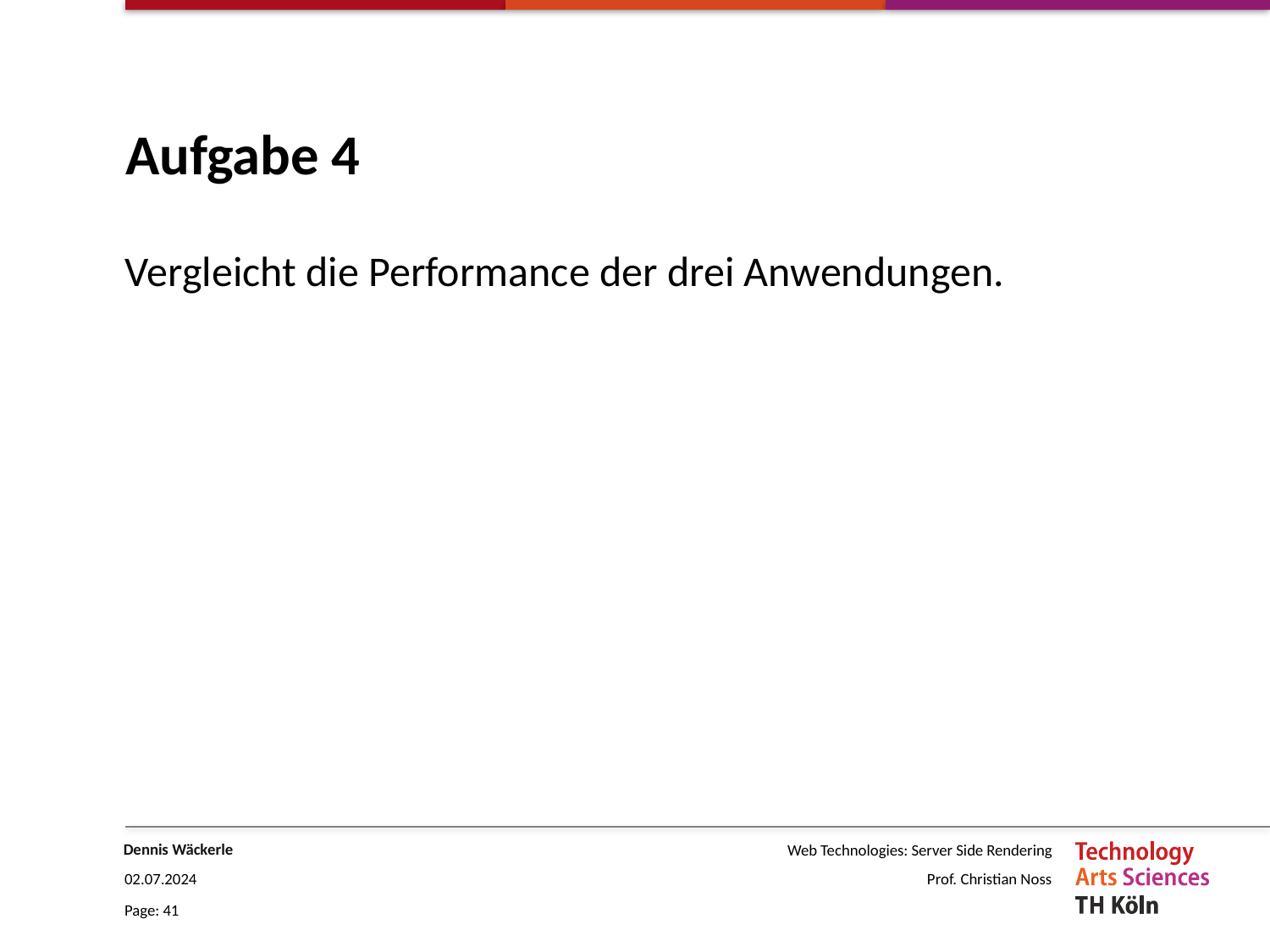

# Aufgabe 4
Vergleicht die Performance der drei Anwendungen.